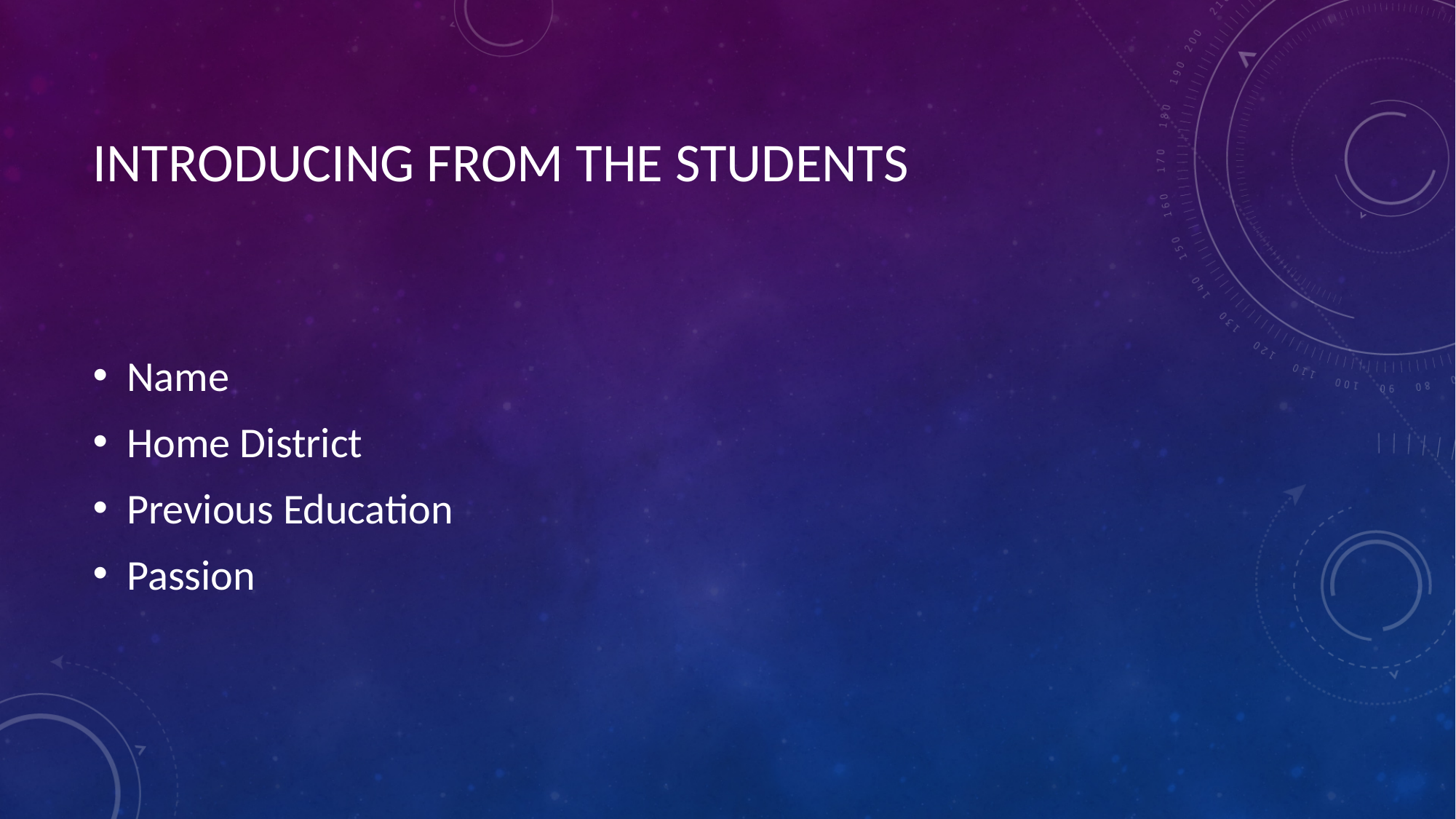

# Introducing from the students
Name
Home District
Previous Education
Passion